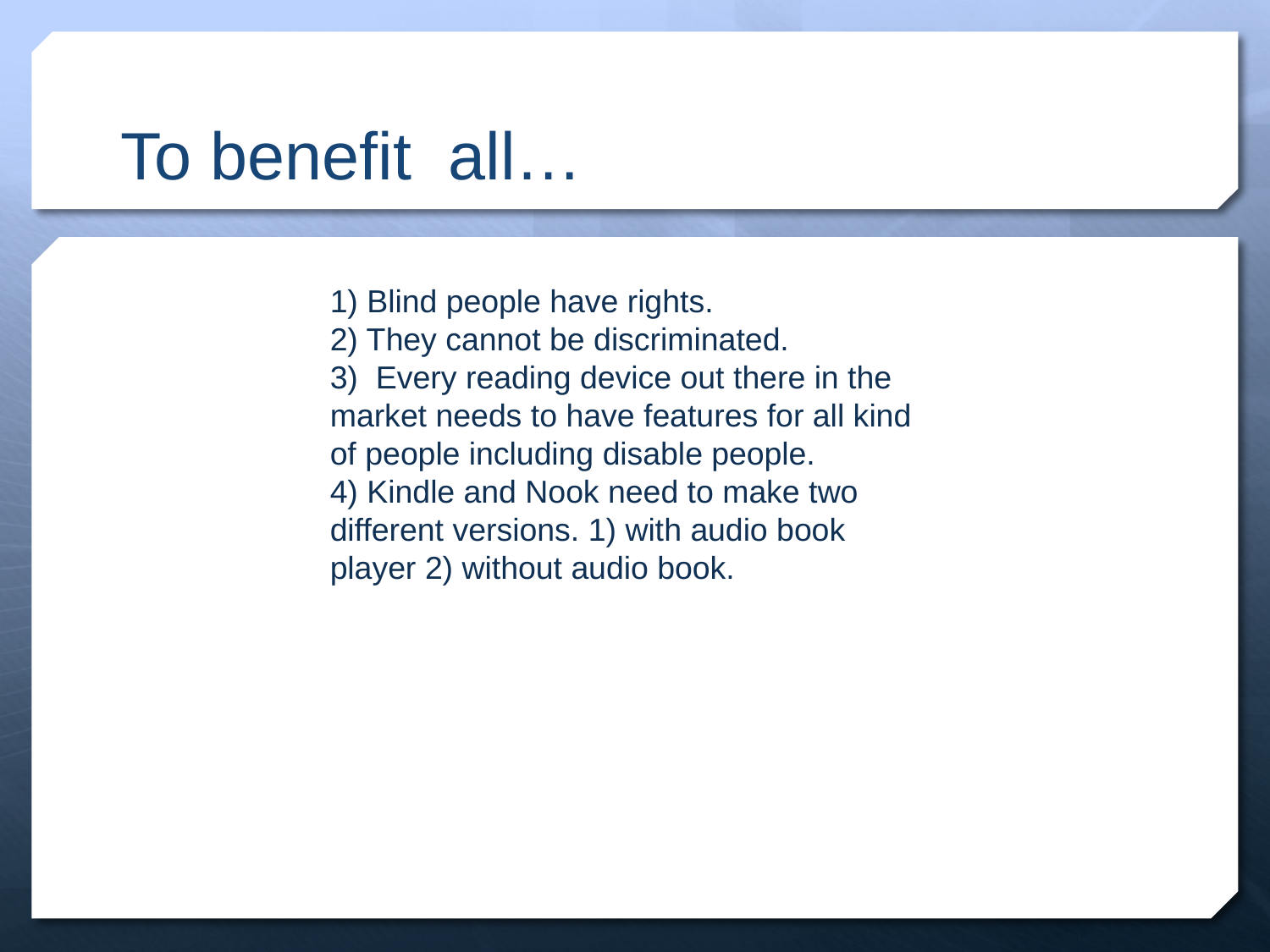

# To benefit  all…
1) Blind people have rights.
2) They cannot be discriminated.
3)  Every reading device out there in the market needs to have features for all kind of people including disable people.
4) Kindle and Nook need to make two different versions. 1) with audio book player 2) without audio book.